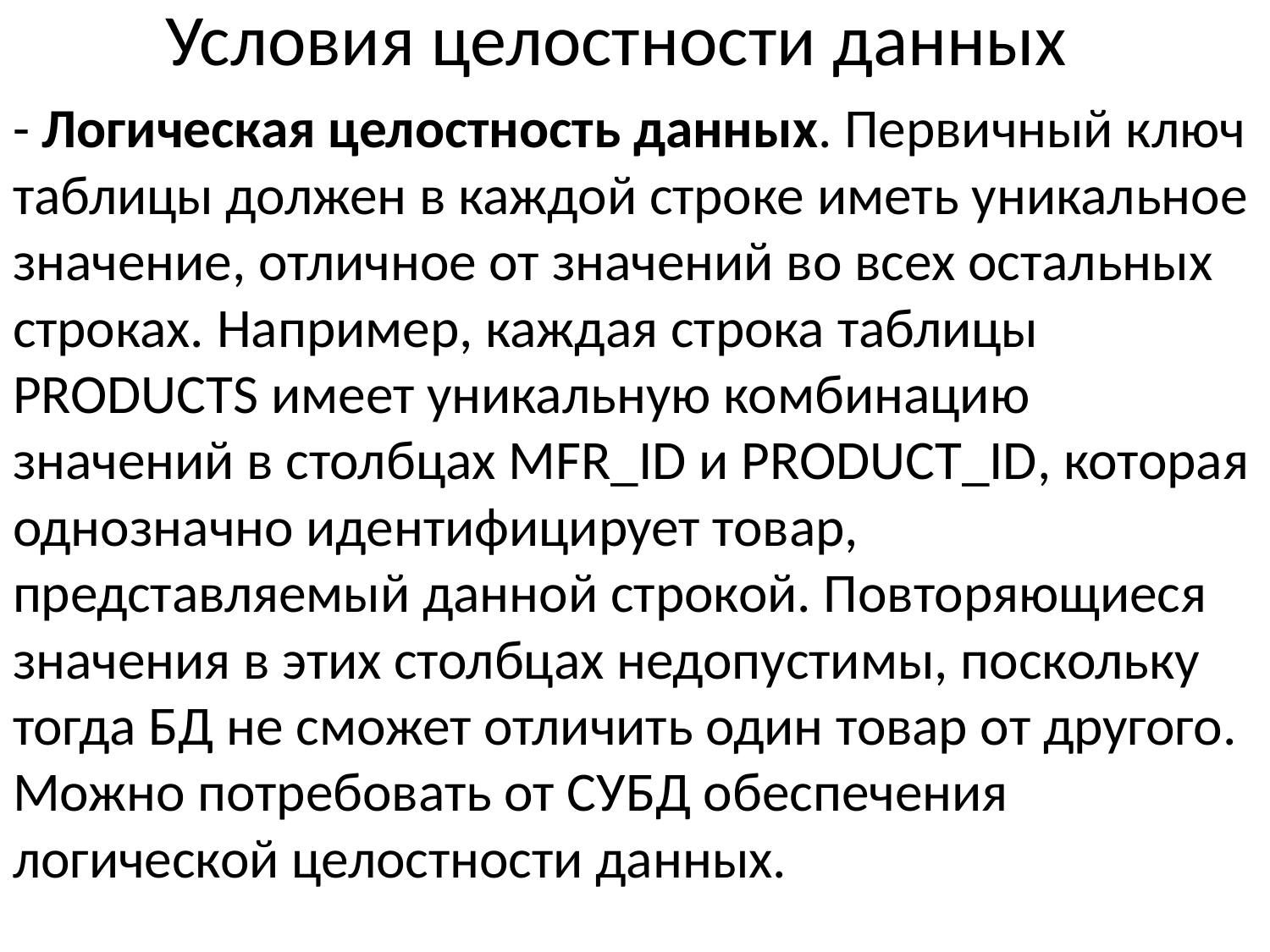

# Условия целостности данных
- Логическая целостность данных. Первичный ключ таблицы должен в каждой строке иметь уникальное значение, отличное от значений во всех остальных строках. Например, каждая строка таблицы PRODUCTS имеет уникальную комбинацию значений в столбцах MFR_ID и PRODUCT_ID, которая однозначно идентифицирует товар, представляемый данной строкой. Повторяющиеся значения в этих столбцах недопустимы, поскольку тогда БД не сможет отличить один товар от другого. Можно потребовать от СУБД обеспечения логической целостности данных.